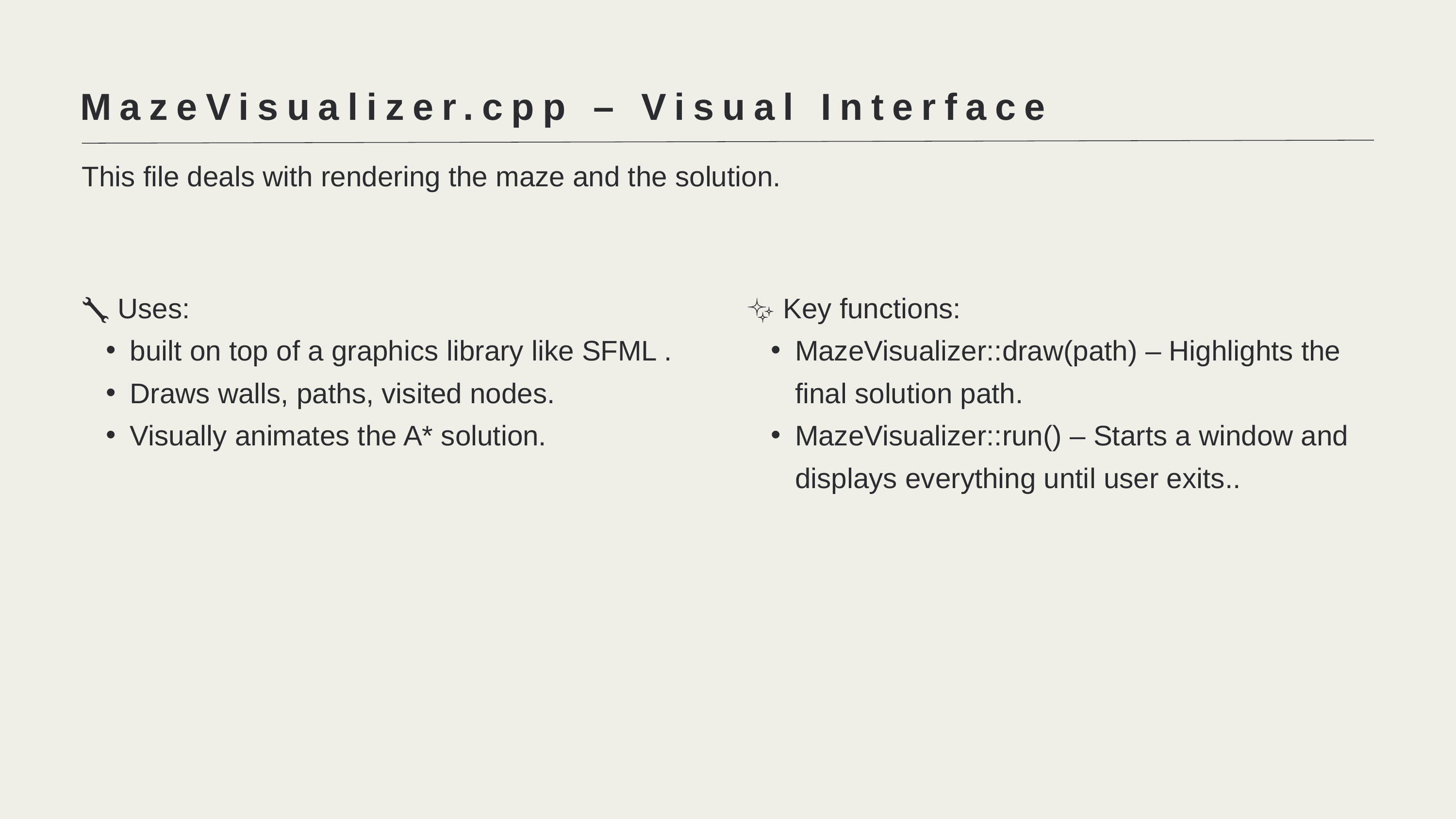

MazeVisualizer.cpp – Visual Interface

This file deals with rendering the maze and the solution.
✨ Key functions:
MazeVisualizer::draw(path) – Highlights the final solution path.
MazeVisualizer::run() – Starts a window and displays everything until user exits..

🔧 Uses:
built on top of a graphics library like SFML .
Draws walls, paths, visited nodes.
Visually animates the A* solution.